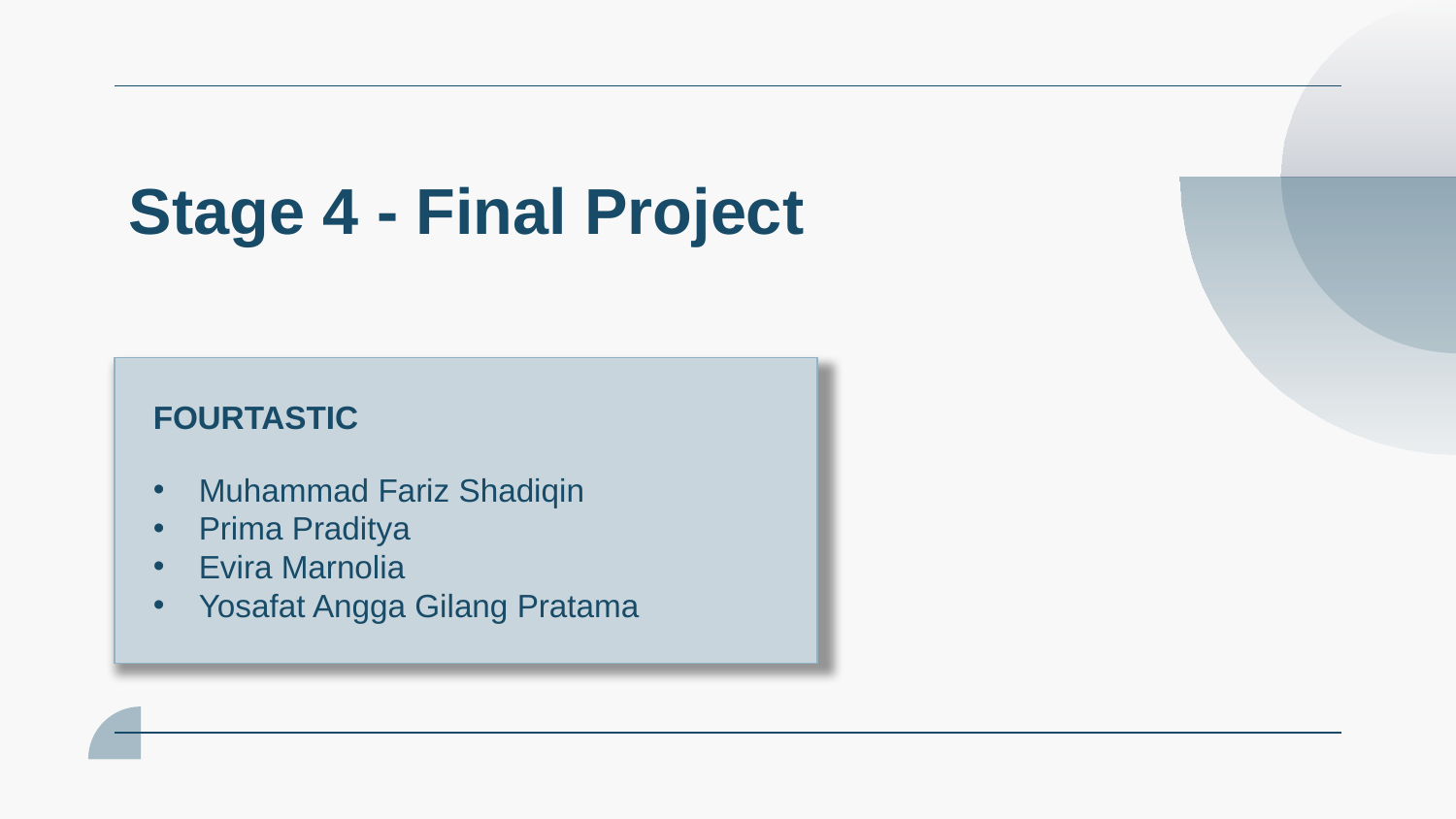

# Stage 4 - Final Project
FOURTASTIC

Muhammad Fariz Shadiqin
Prima Praditya
Evira Marnolia
Yosafat Angga Gilang Pratama